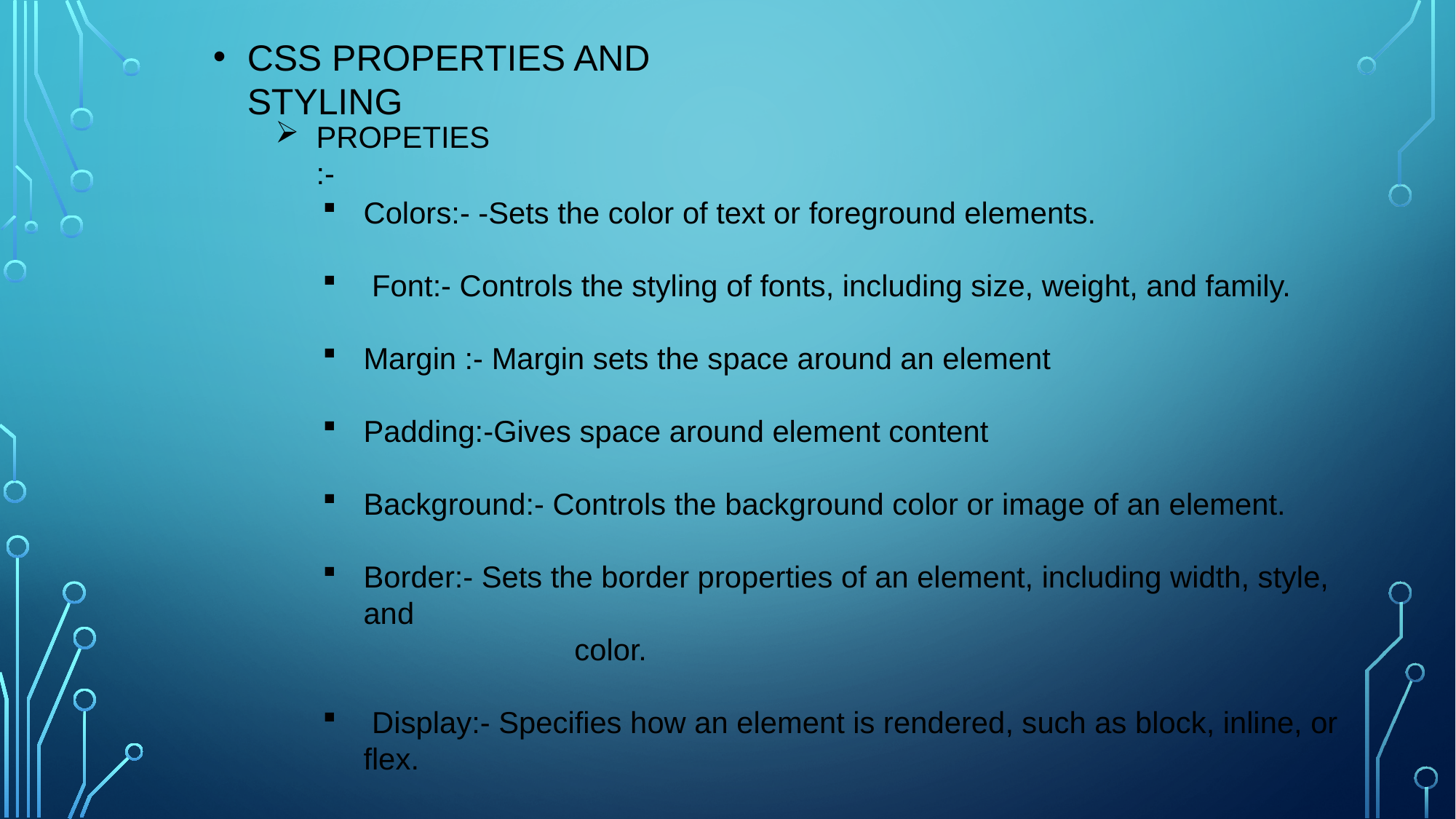

CSS PROPERTIES AND STYLING
PROPETIES :-
Colors:- -Sets the color of text or foreground elements.

 Font:- Controls the styling of fonts, including size, weight, and family.

Margin :- Margin sets the space around an element

Padding:-Gives space around element content

Background:- Controls the background color or image of an element.

Border:- Sets the border properties of an element, including width, style, and
		    color.

 Display:- Specifies how an element is rendered, such as block, inline, or flex.